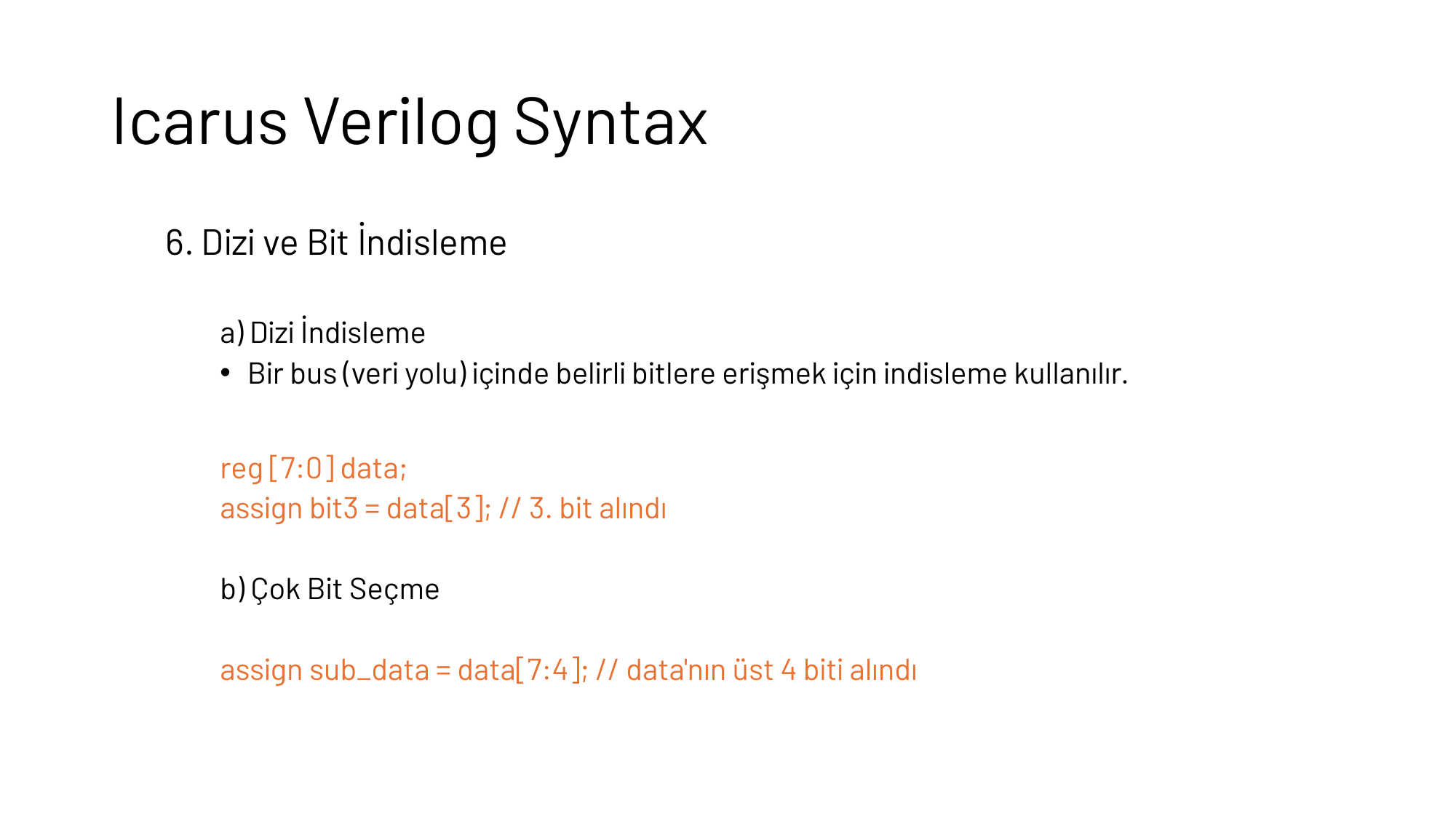

# Icarus Verilog Syntax
6. Dizi ve Bit İndisleme

a) Dizi İndisleme
Bir bus (veri yolu) içinde belirli bitlere erişmek için indisleme kullanılır.

reg [7:0] data;
assign bit3 = data[3]; // 3. bit alındı

b) Çok Bit Seçme

assign sub_data = data[7:4]; // data'nın üst 4 biti alındı